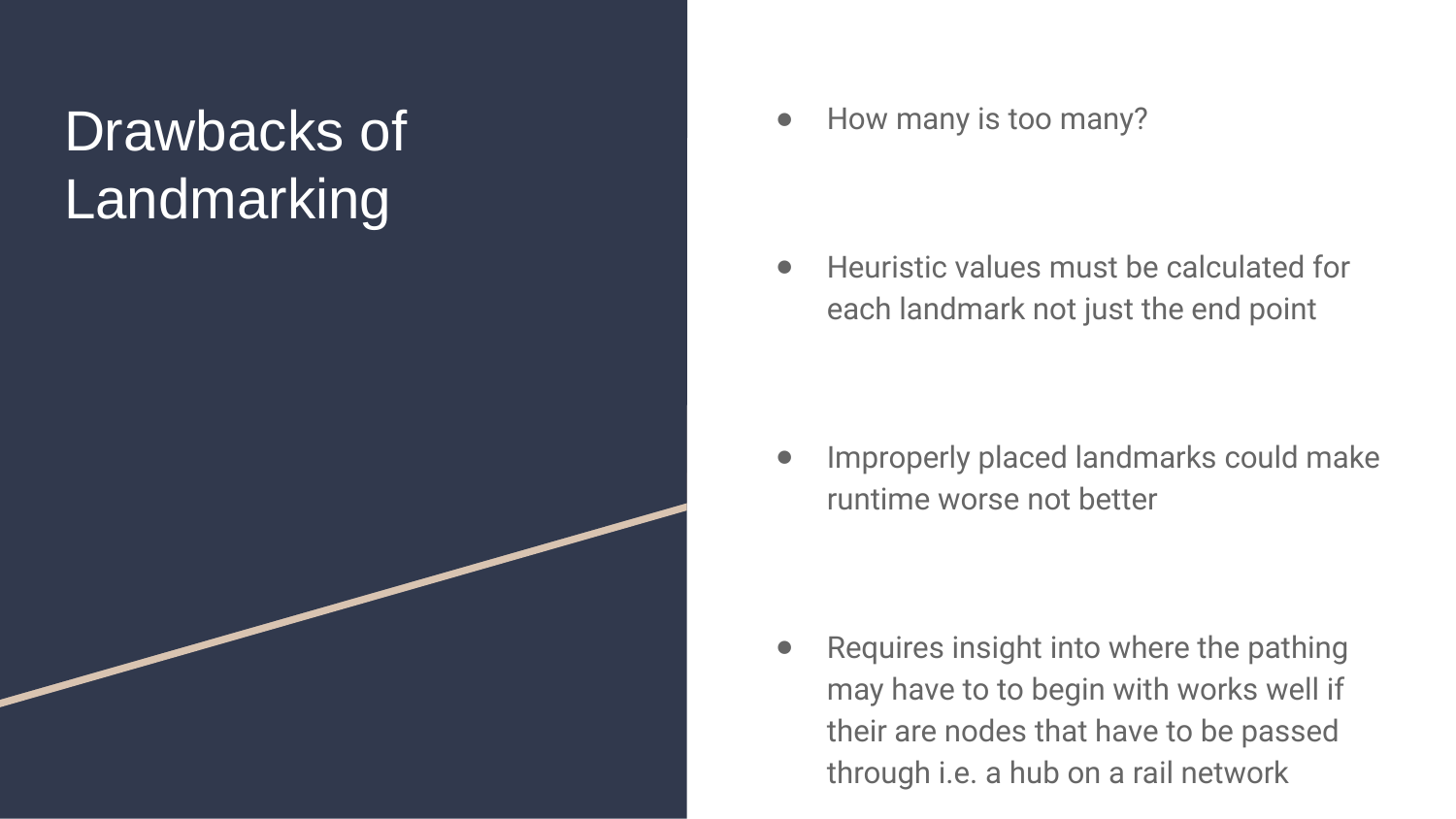

# Drawbacks of Landmarking
How many is too many?

Heuristic values must be calculated for each landmark not just the end point

Improperly placed landmarks could make runtime worse not better

Requires insight into where the pathing may have to to begin with works well if their are nodes that have to be passed through i.e. a hub on a rail network